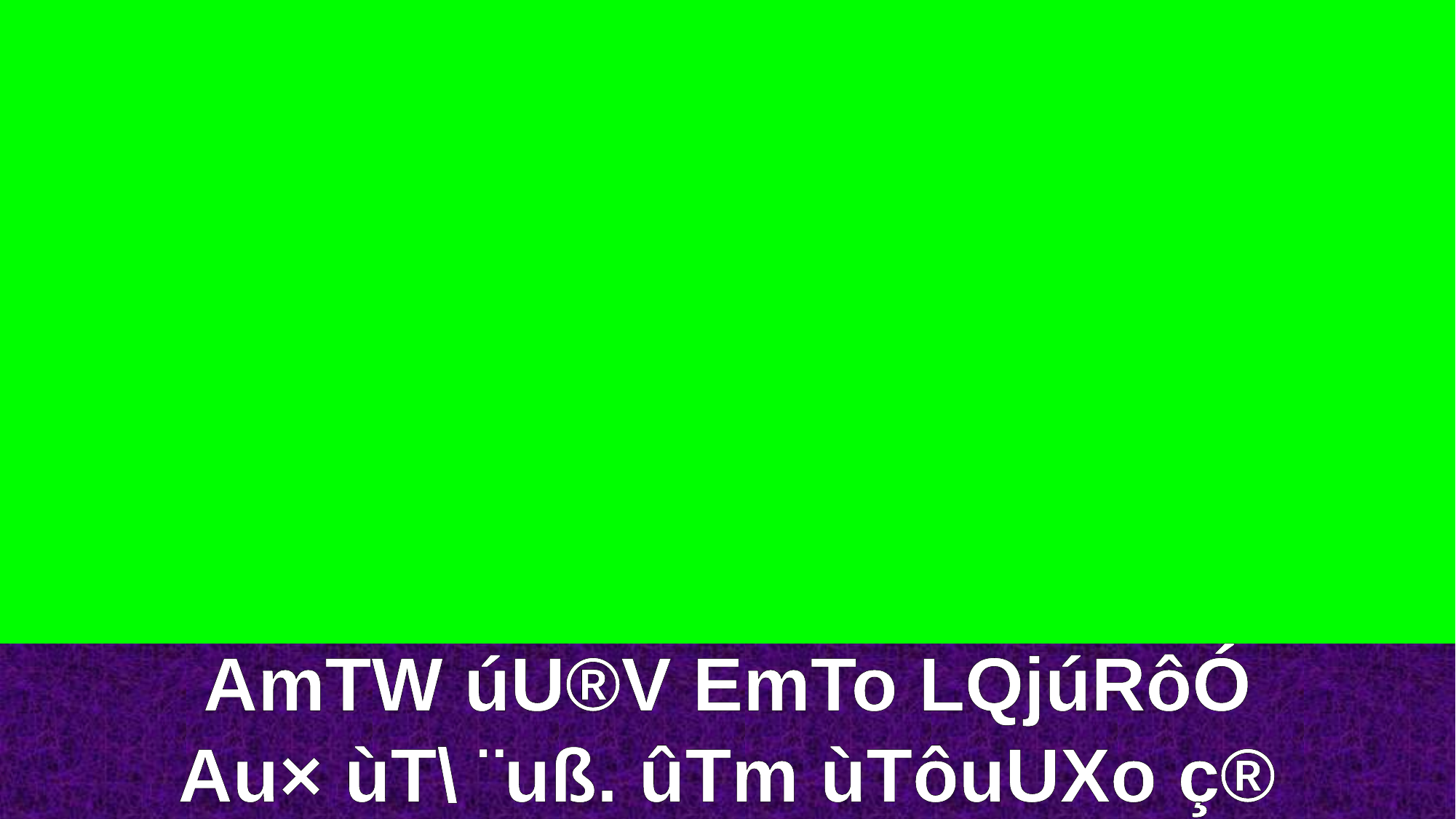

AmTW úU®V EmTo LQjúRôÓ
Au× ùT\ ¨uß. ûTm ùTôuUXo ç®